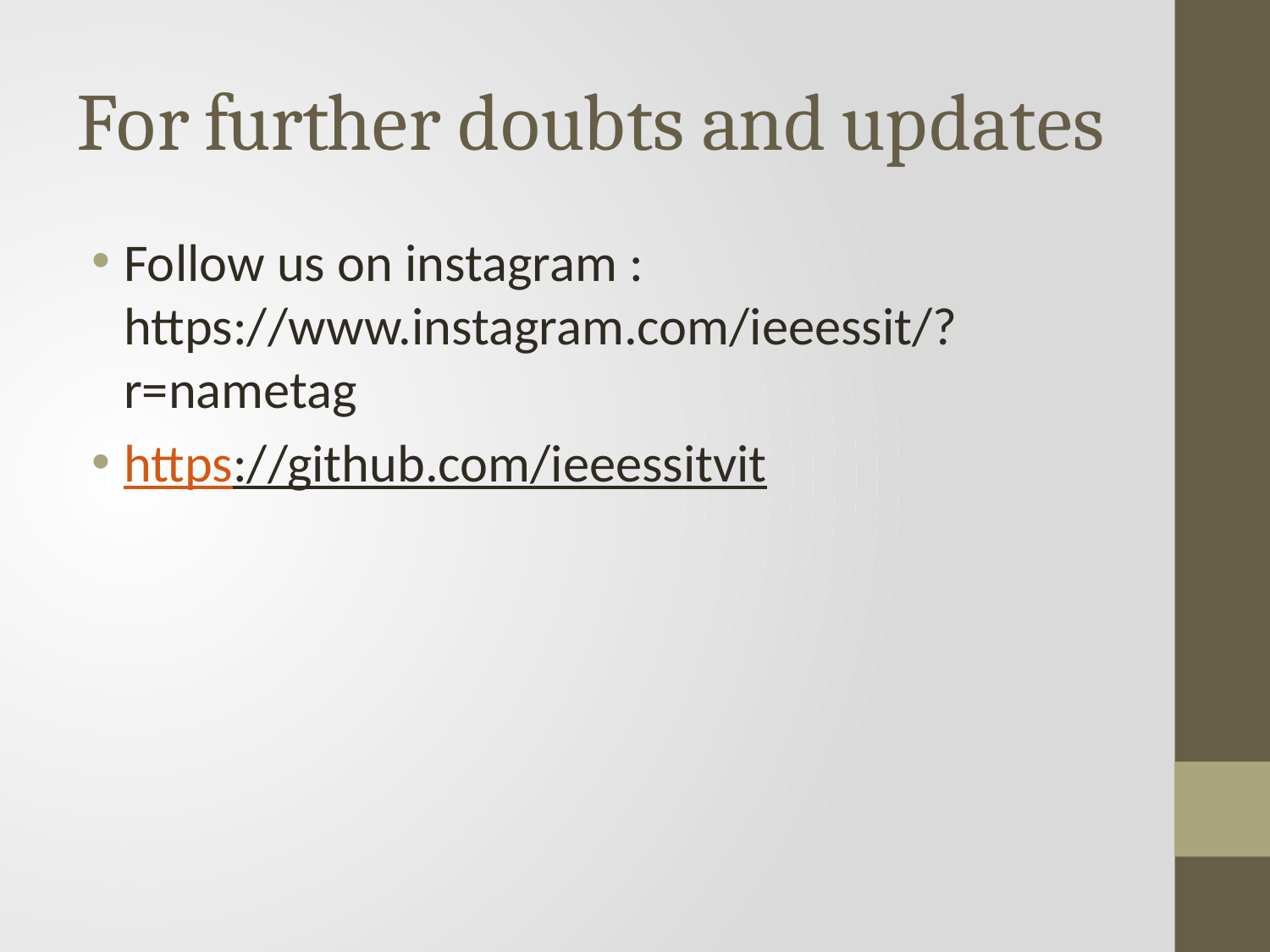

# For further doubts and updates
Follow us on instagram : https://www.instagram.com/ieeessit/?r=nametag
https://github.com/ieeessitvit